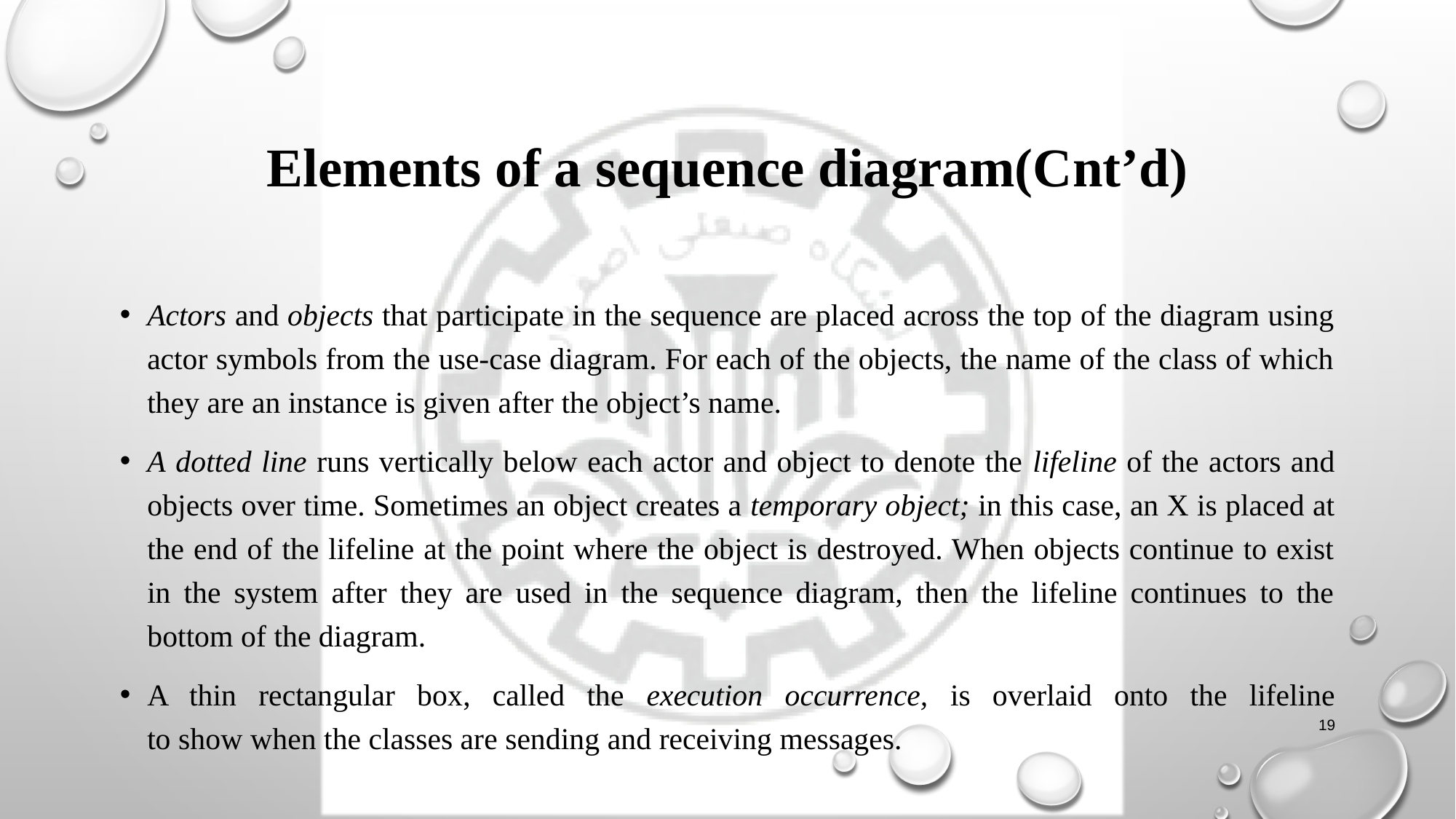

# Elements of a sequence diagram(Cnt’d)
Actors and objects that participate in the sequence are placed across the top of the diagram using actor symbols from the use-case diagram. For each of the objects, the name of the class of which they are an instance is given after the object’s name.
A dotted line runs vertically below each actor and object to denote the lifeline of the actors and objects over time. Sometimes an object creates a temporary object; in this case, an X is placed at the end of the lifeline at the point where the object is destroyed. When objects continue to exist in the system after they are used in the sequence diagram, then the lifeline continues to the bottom of the diagram.
A thin rectangular box, called the execution occurrence, is overlaid onto the lifeline
to show when the classes are sending and receiving messages.
19